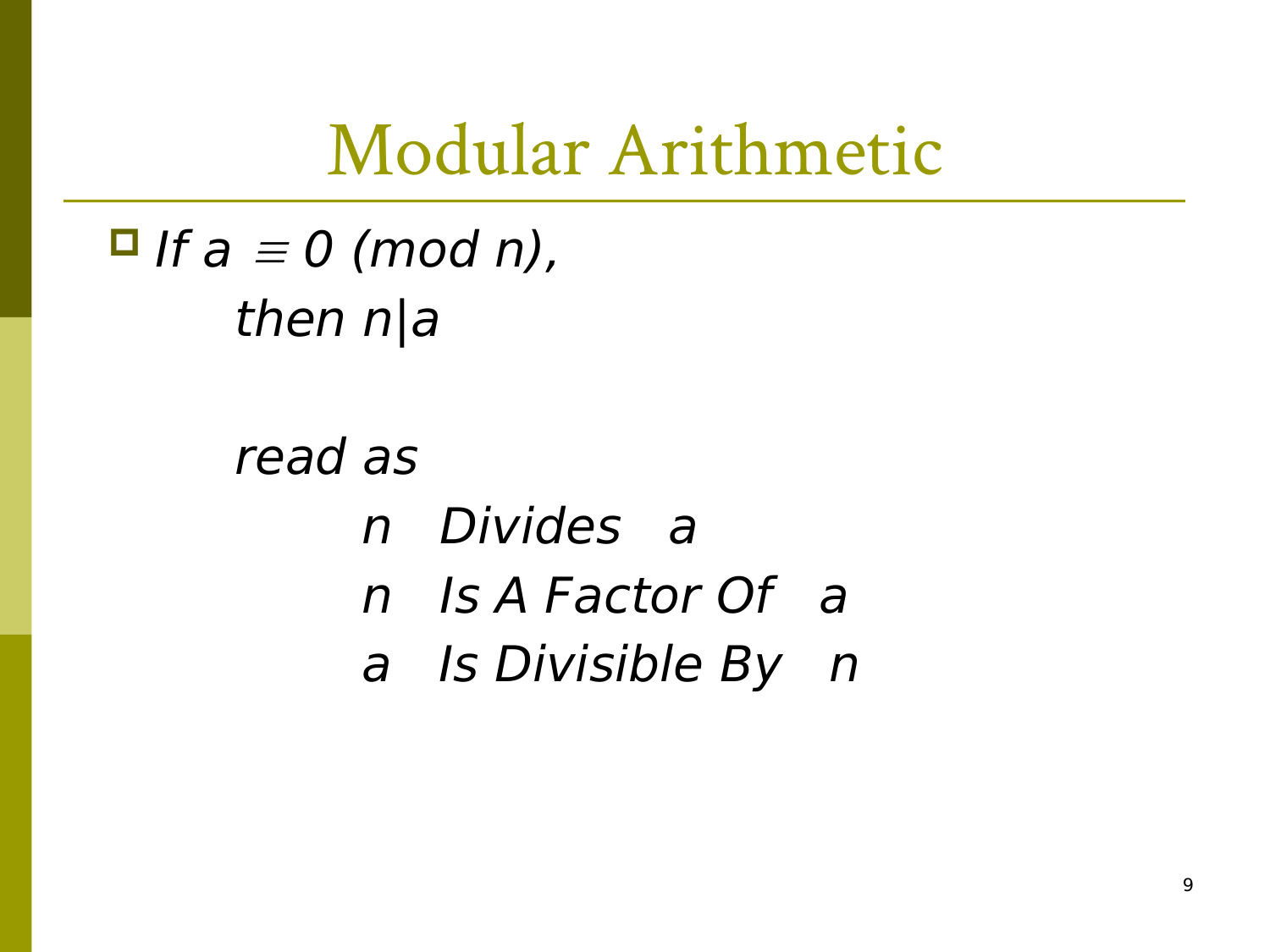

# Modular Arithmetic
If a ≡ 0 (mod n),
	then n|a

	read as
		n   Divides   a
		n   Is A Factor Of   a
		a   Is Divisible By   n

9